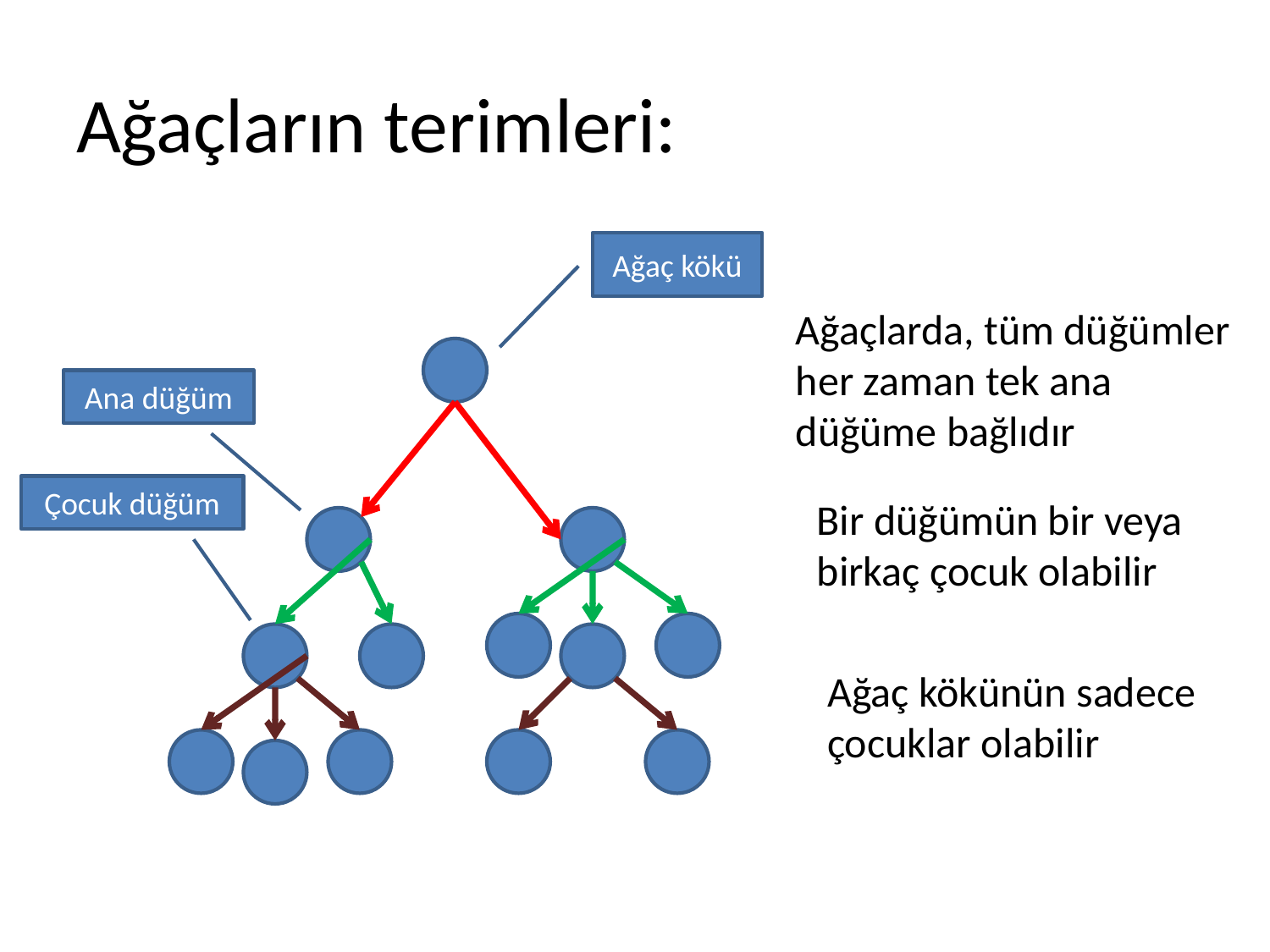

# Ağaçların terimleri:
Ağaç kökü
Ağaçlarda, tüm düğümler her zaman tek ana düğüme bağlıdır

Ana düğüm
Çocuk düğüm
Bir düğümün bir veya birkaç çocuk olabilir

Ağaç kökünün sadece çocuklar olabilir